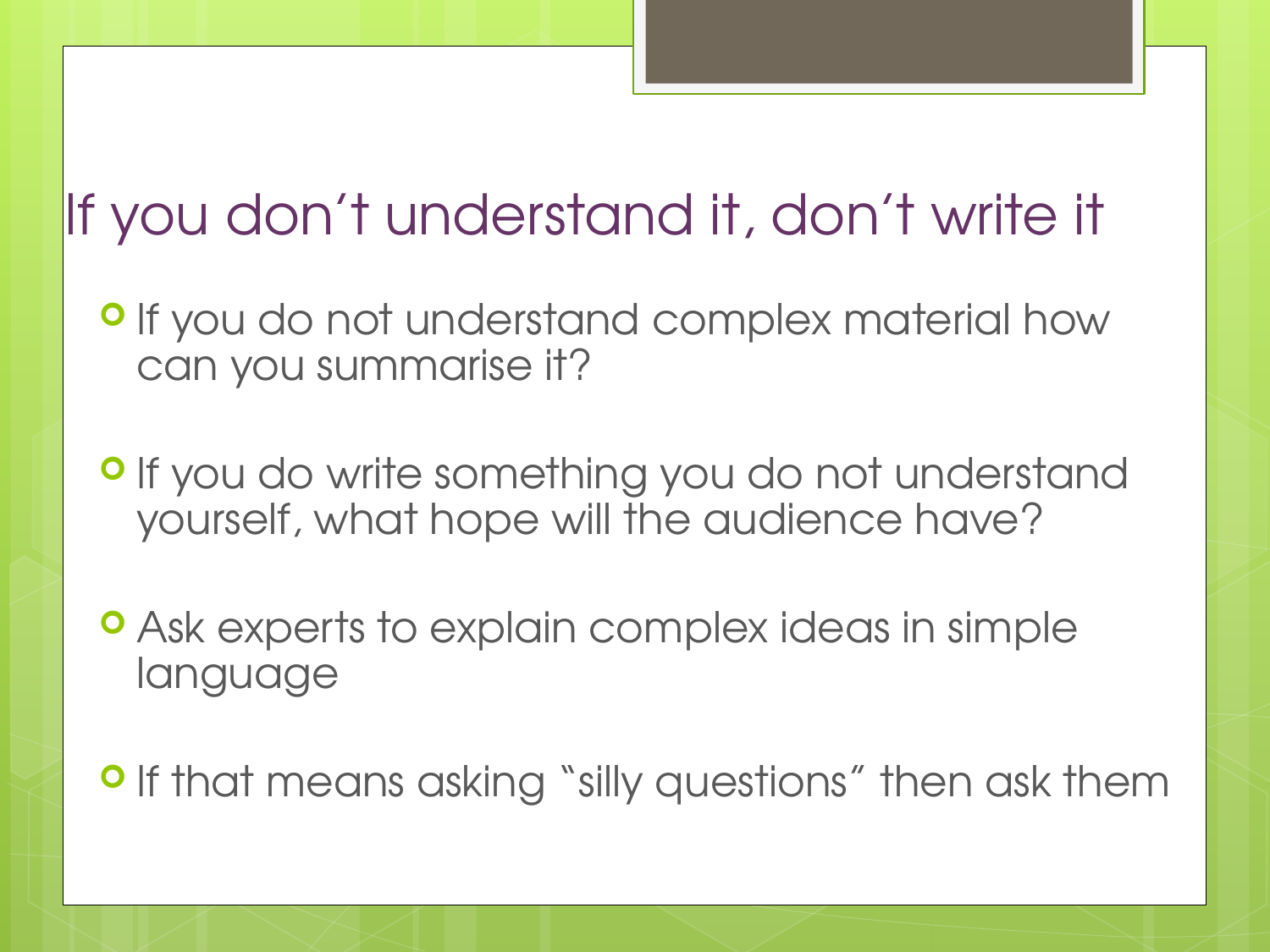

# If you don’t understand it, don’t write it
If you do not understand complex material how can you summarise it?

If you do write something you do not understand yourself, what hope will the audience have?

Ask experts to explain complex ideas in simple language

If that means asking “silly questions” then ask them